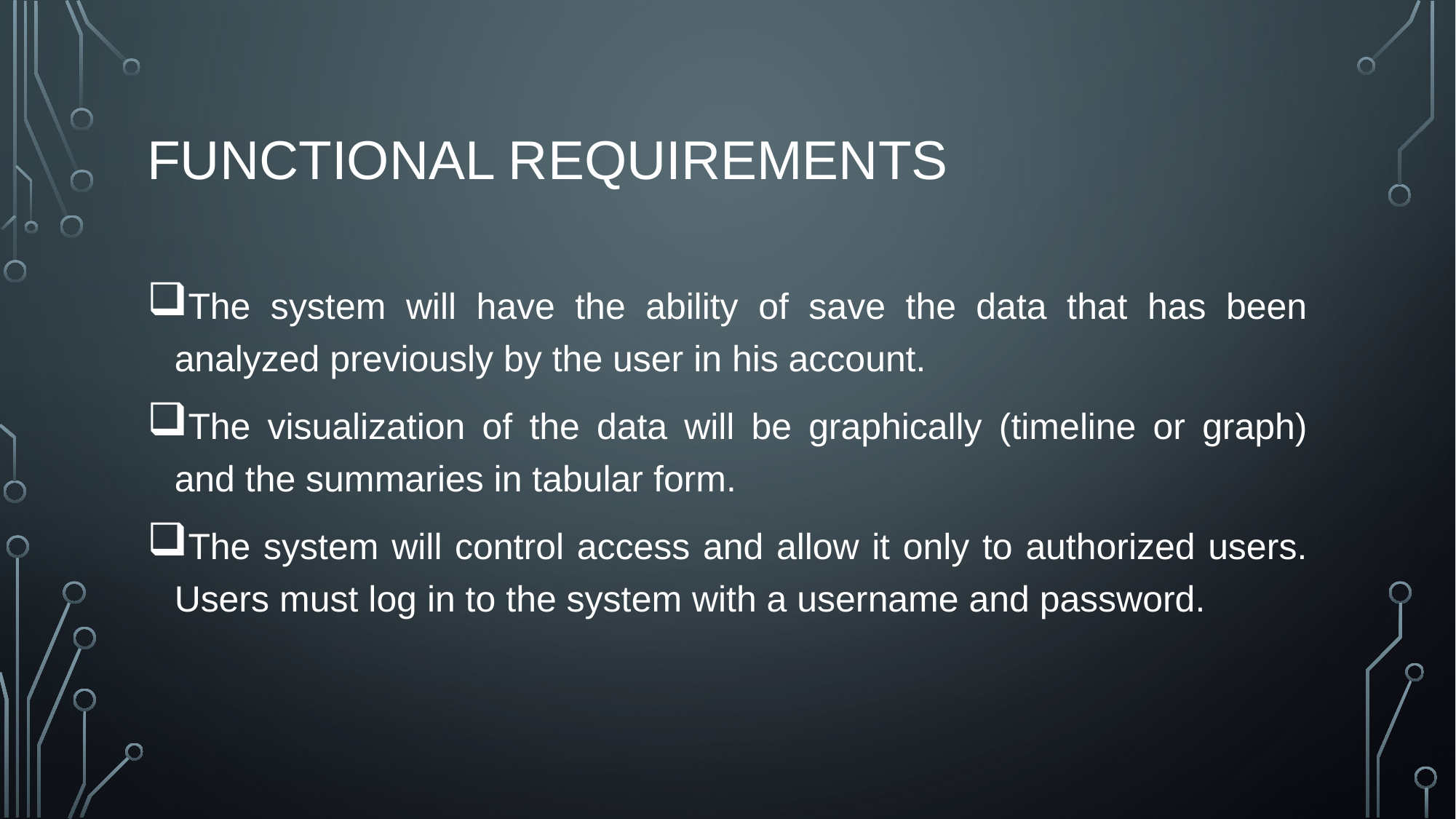

# Functional requirements
The system will have the ability of save the data that has been analyzed previously by the user in his account.
The visualization of the data will be graphically (timeline or graph) and the summaries in tabular form.
The system will control access and allow it only to authorized users. Users must log in to the system with a username and password.